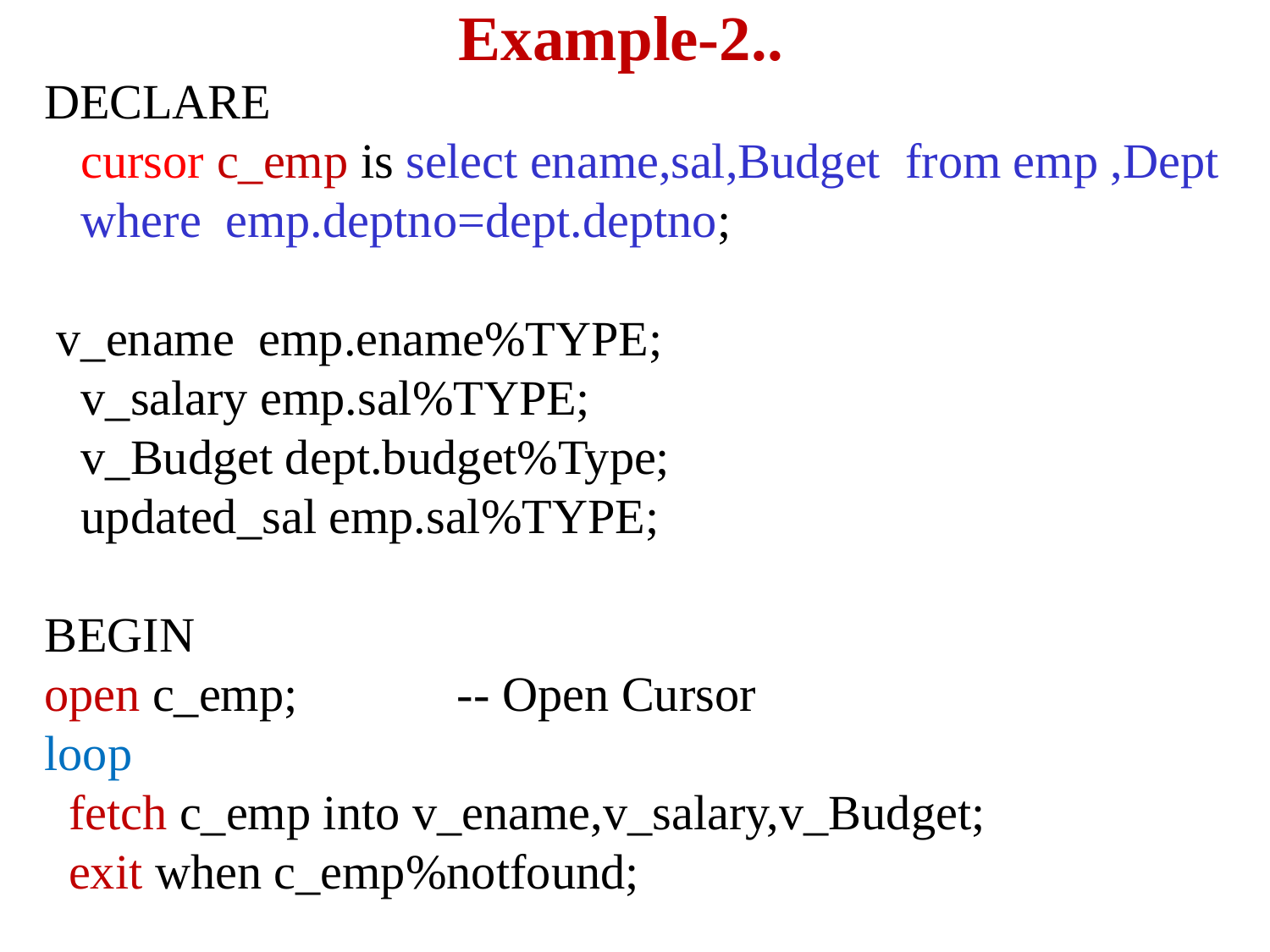

Example-2..
DECLARE
   cursor c_emp is select ename,sal,Budget  from emp ,Dept
   where  emp.deptno=dept.deptno;

 v_ename  emp.ename%TYPE;
   v_salary emp.sal%TYPE;
   v_Budget dept.budget%Type;
   updated_sal emp.sal%TYPE;

BEGIN
open c_emp;             -- Open Cursor
loop
  fetch c_emp into v_ename,v_salary,v_Budget;
  exit when c_emp%notfound;